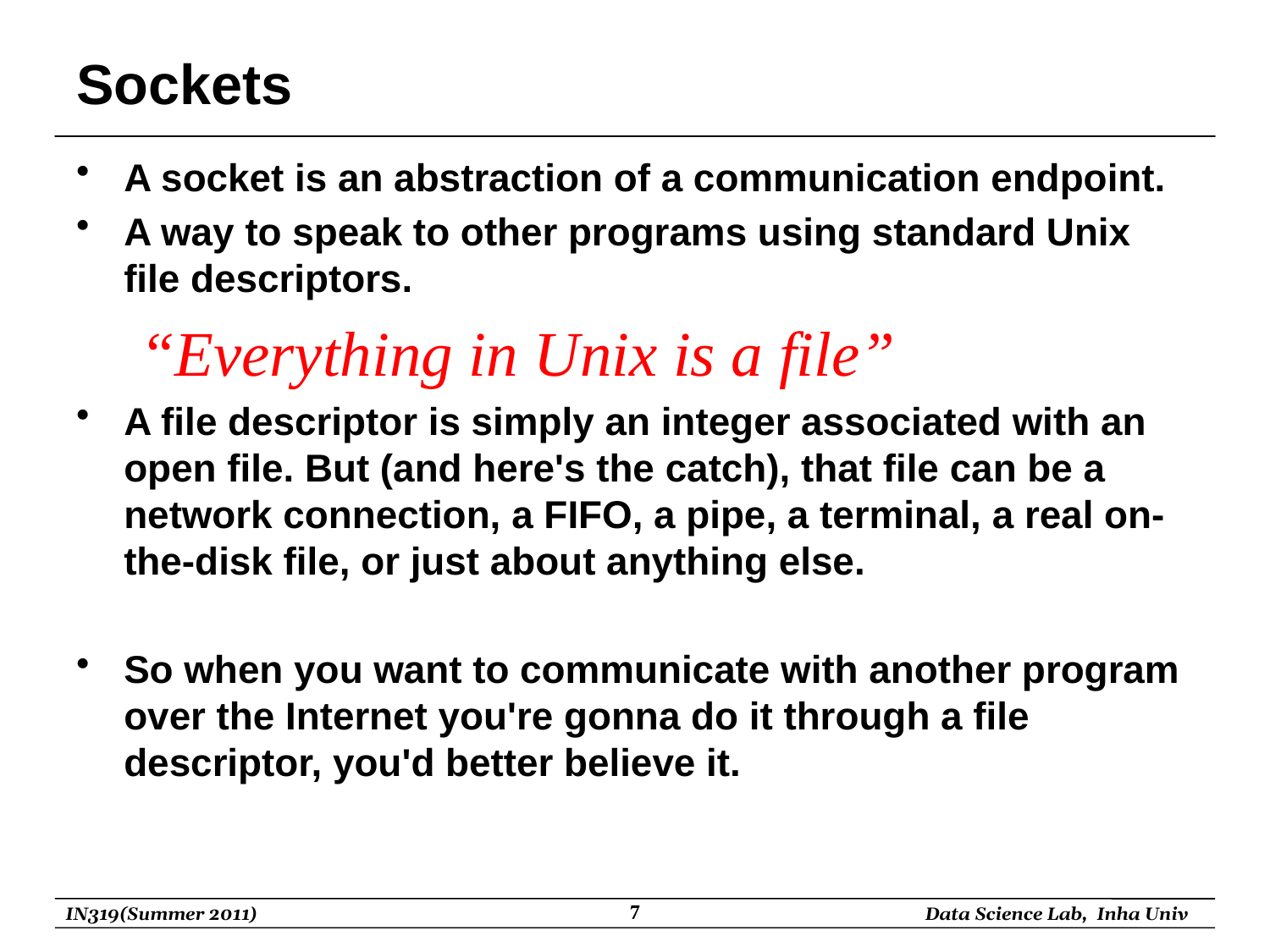

# Sockets
A socket is an abstraction of a communication endpoint.
A way to speak to other programs using standard Unix file descriptors.
“Everything in Unix is a file”
A file descriptor is simply an integer associated with an open file. But (and here's the catch), that file can be a network connection, a FIFO, a pipe, a terminal, a real on-the-disk file, or just about anything else.

So when you want to communicate with another program over the Internet you're gonna do it through a file descriptor, you'd better believe it.
7